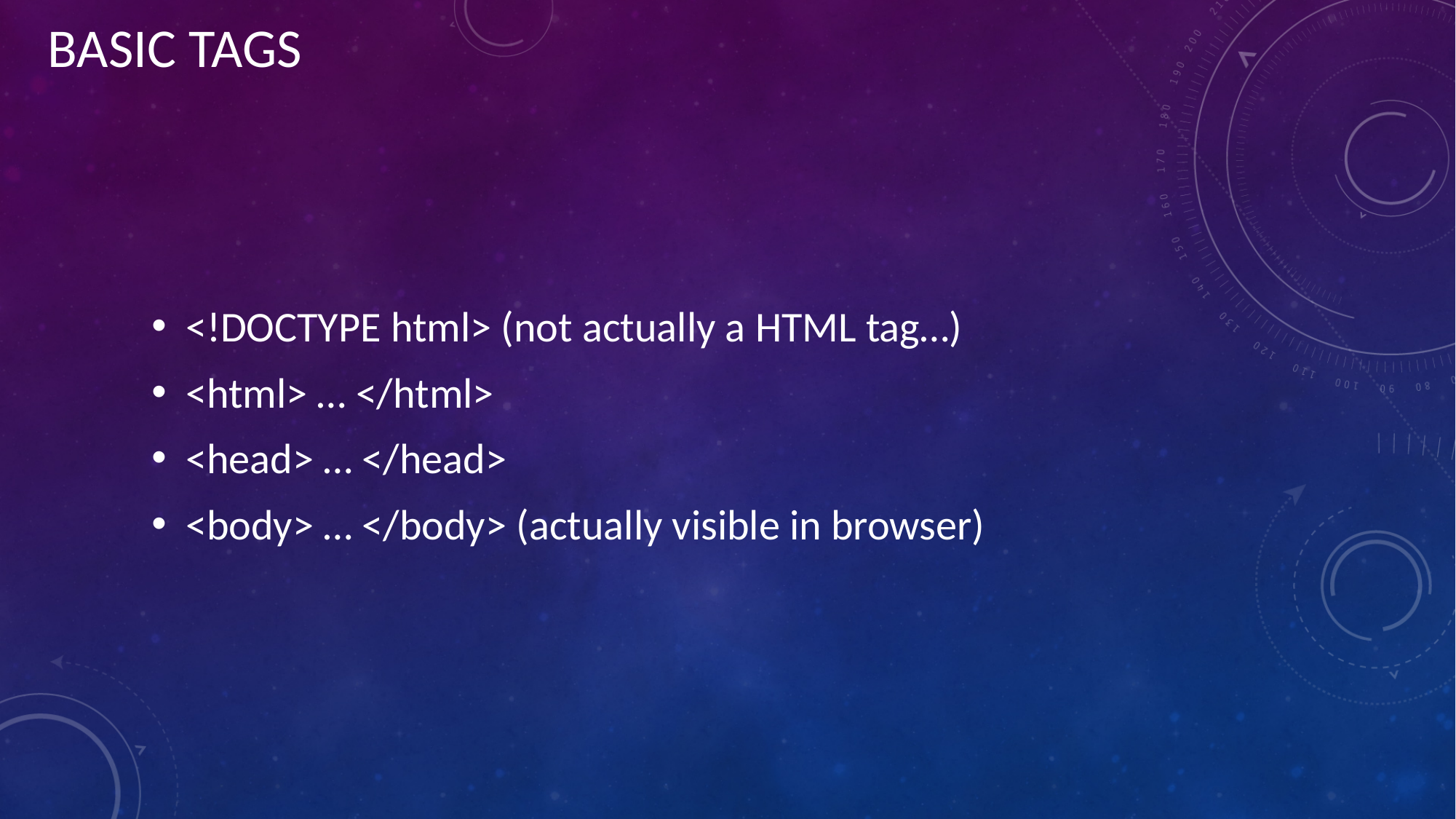

# Basic tags
<!DOCTYPE html> (not actually a HTML tag…)
<html> … </html>
<head> … </head>
<body> … </body> (actually visible in browser)